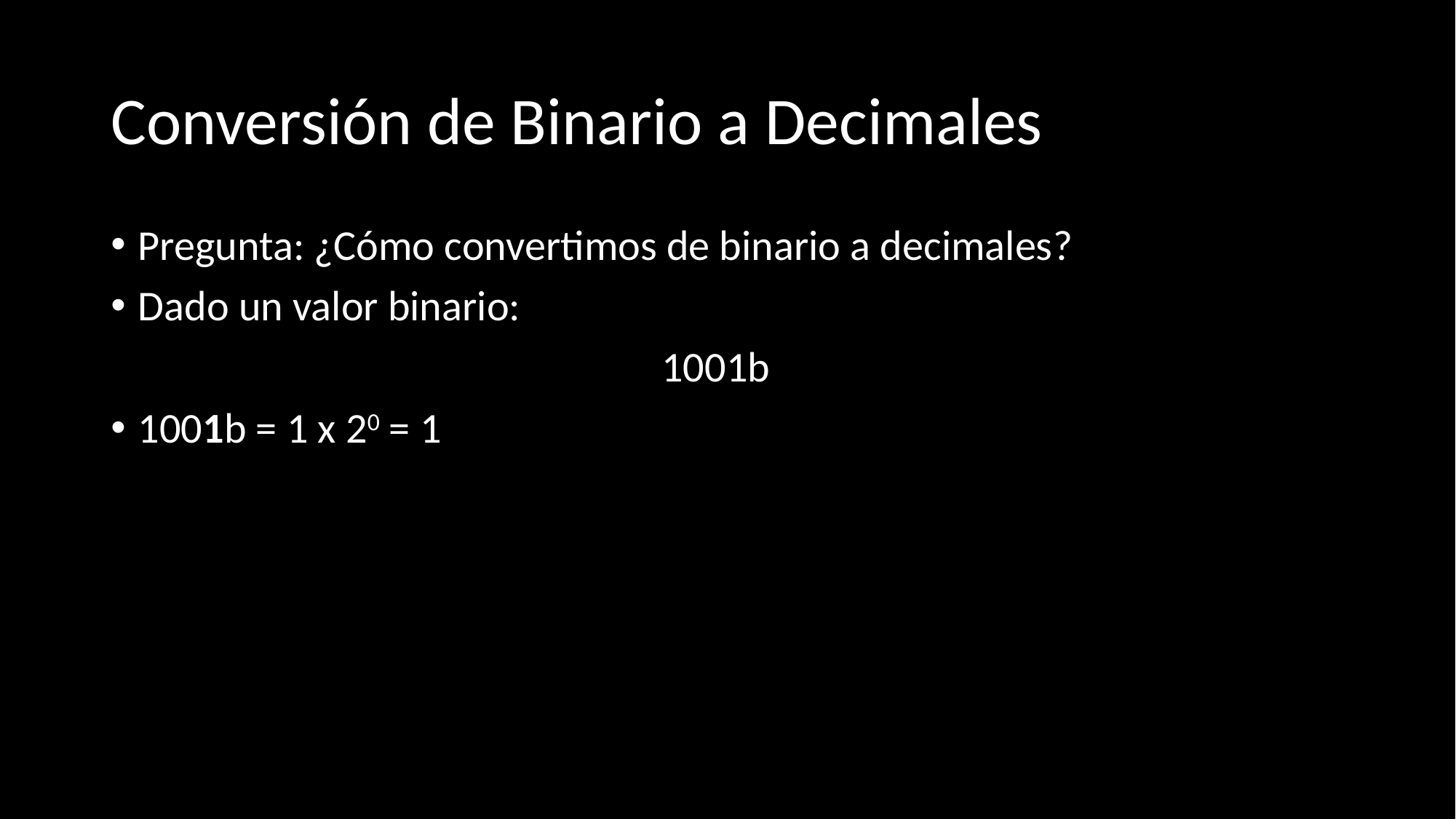

# Conversión de Binario a Decimales
Pregunta: ¿Cómo convertimos de binario a decimales?
Dado un valor binario:
1001b
1001b = 1 x 20 = 1